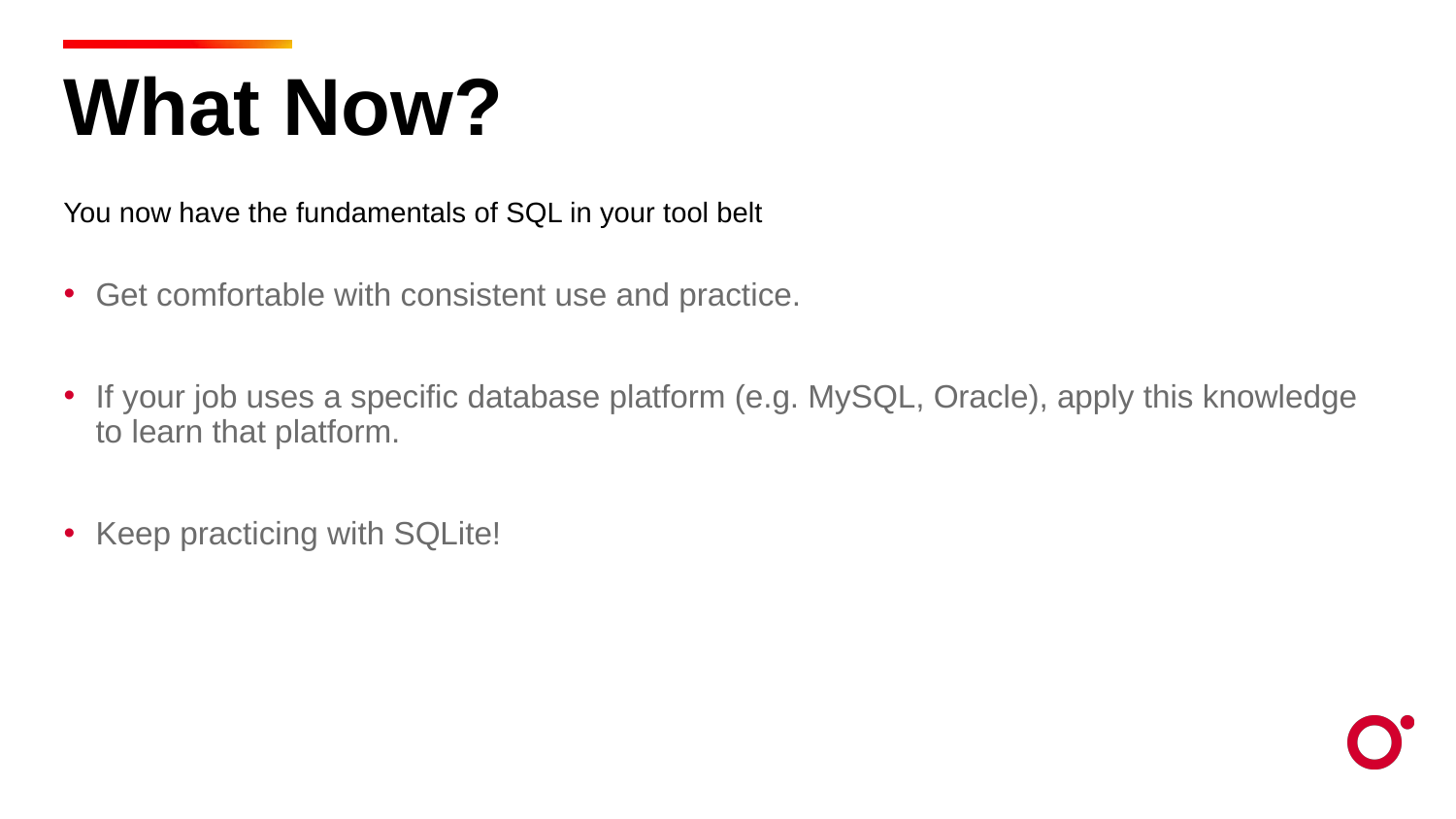

What Now?
You now have the fundamentals of SQL in your tool belt

Get comfortable with consistent use and practice.

If your job uses a specific database platform (e.g. MySQL, Oracle), apply this knowledge to learn that platform.

Keep practicing with SQLite!